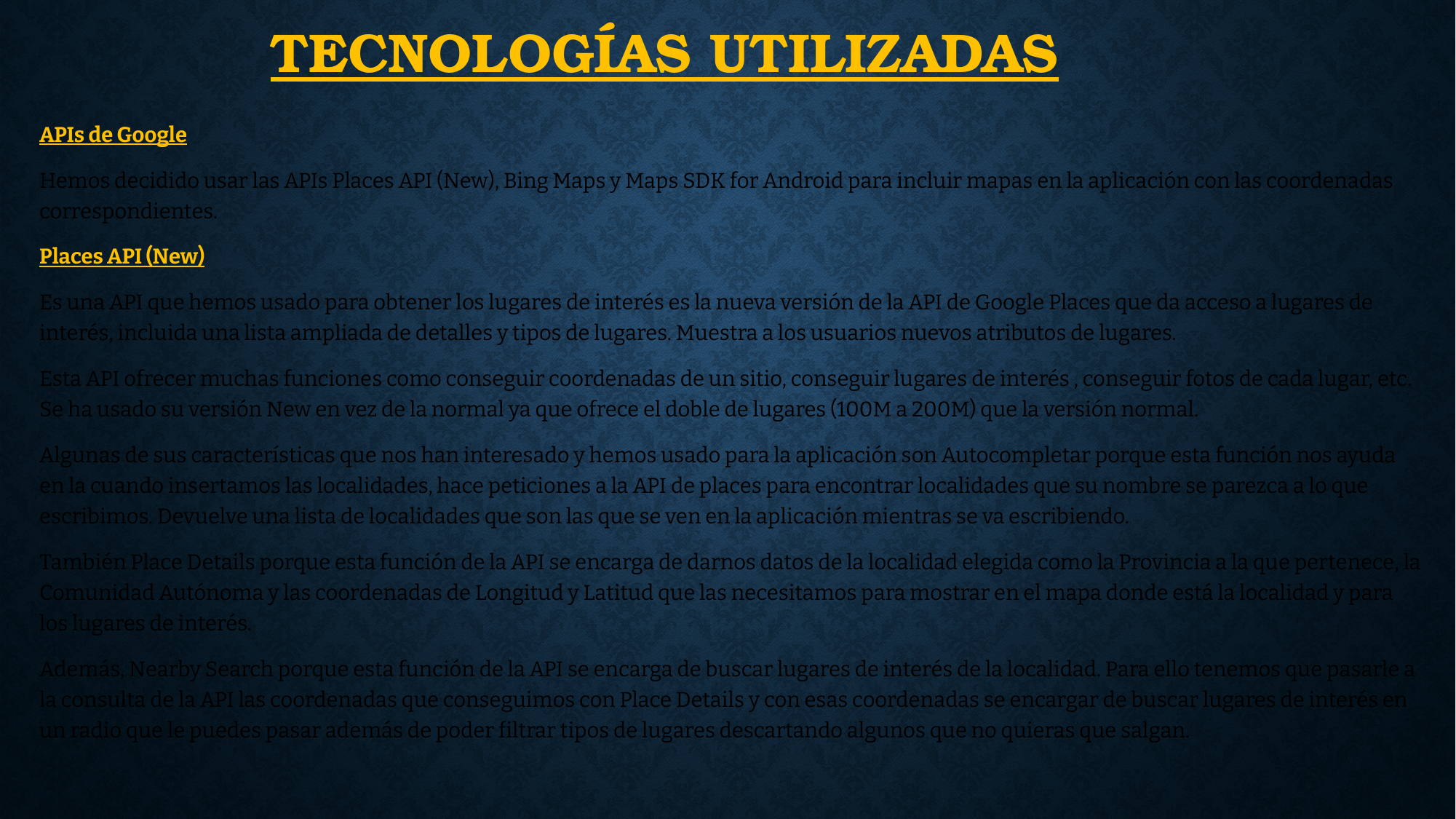

# Tecnologías Utilizadas
APIs de Google
Hemos decidido usar las APIs Places API (New), Bing Maps y Maps SDK for Android para incluir mapas en la aplicación con las coordenadas correspondientes.
Places API (New)
Es una API que hemos usado para obtener los lugares de interés es la nueva versión de la API de Google Places que da acceso a lugares de interés, incluida una lista ampliada de detalles y tipos de lugares. Muestra a los usuarios nuevos atributos de lugares.
Esta API ofrecer muchas funciones como conseguir coordenadas de un sitio, conseguir lugares de interés , conseguir fotos de cada lugar, etc. Se ha usado su versión New en vez de la normal ya que ofrece el doble de lugares (100M a 200M) que la versión normal.
Algunas de sus características que nos han interesado y hemos usado para la aplicación son Autocompletar porque esta función nos ayuda en la cuando insertamos las localidades, hace peticiones a la API de places para encontrar localidades que su nombre se parezca a lo que escribimos. Devuelve una lista de localidades que son las que se ven en la aplicación mientras se va escribiendo.
También Place Details porque esta función de la API se encarga de darnos datos de la localidad elegida como la Provincia a la que pertenece, la Comunidad Autónoma y las coordenadas de Longitud y Latitud que las necesitamos para mostrar en el mapa donde está la localidad y para los lugares de interés.
Además, Nearby Search porque esta función de la API se encarga de buscar lugares de interés de la localidad. Para ello tenemos que pasarle a la consulta de la API las coordenadas que conseguimos con Place Details y con esas coordenadas se encargar de buscar lugares de interés en un radio que le puedes pasar además de poder filtrar tipos de lugares descartando algunos que no quieras que salgan.